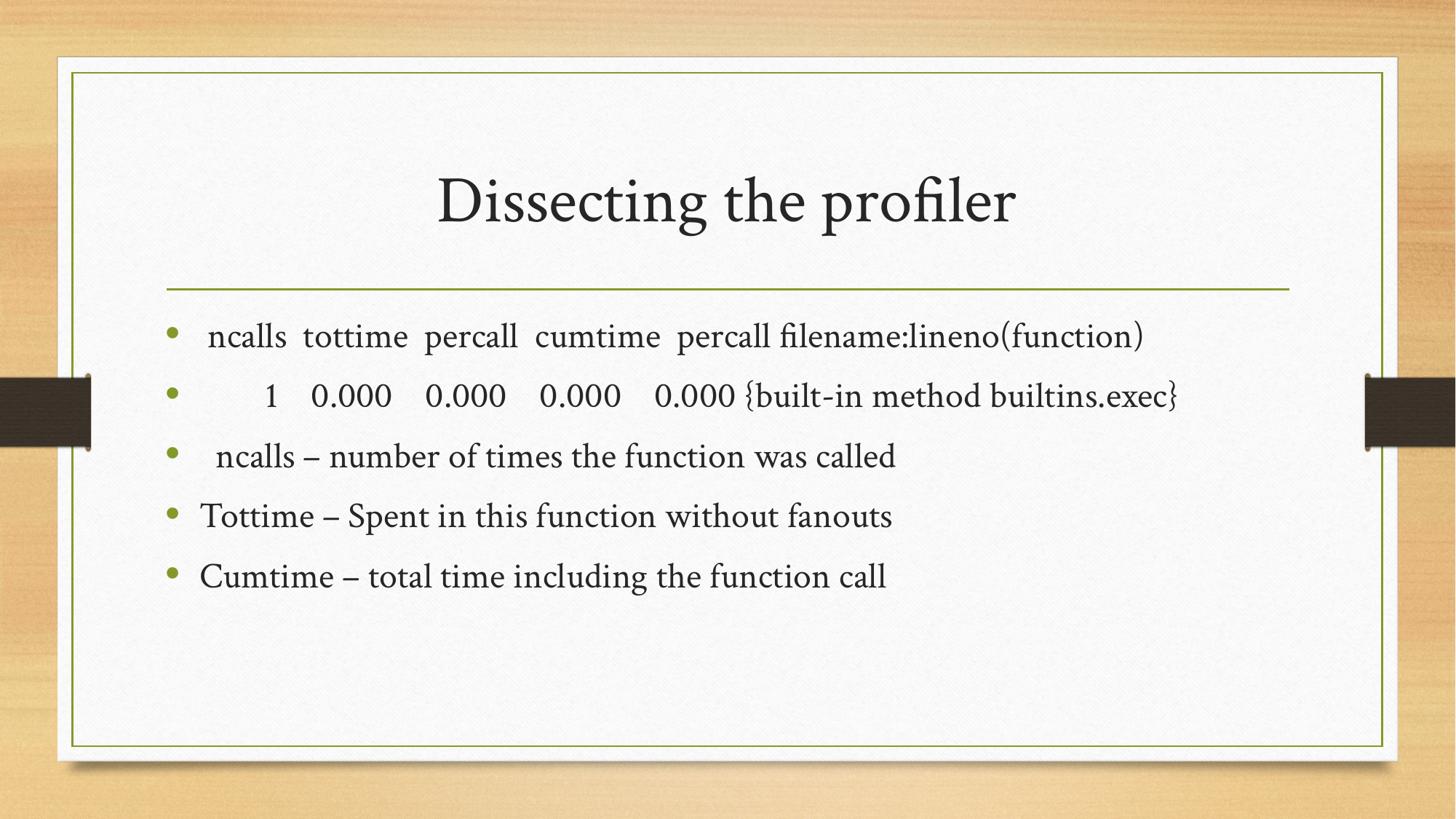

# Dissecting the profiler
 ncalls  tottime  percall  cumtime  percall filename:lineno(function)
        1    0.000    0.000    0.000    0.000 {built-in method builtins.exec}
  ncalls – number of times the function was called
Tottime – Spent in this function without fanouts
Cumtime – total time including the function call